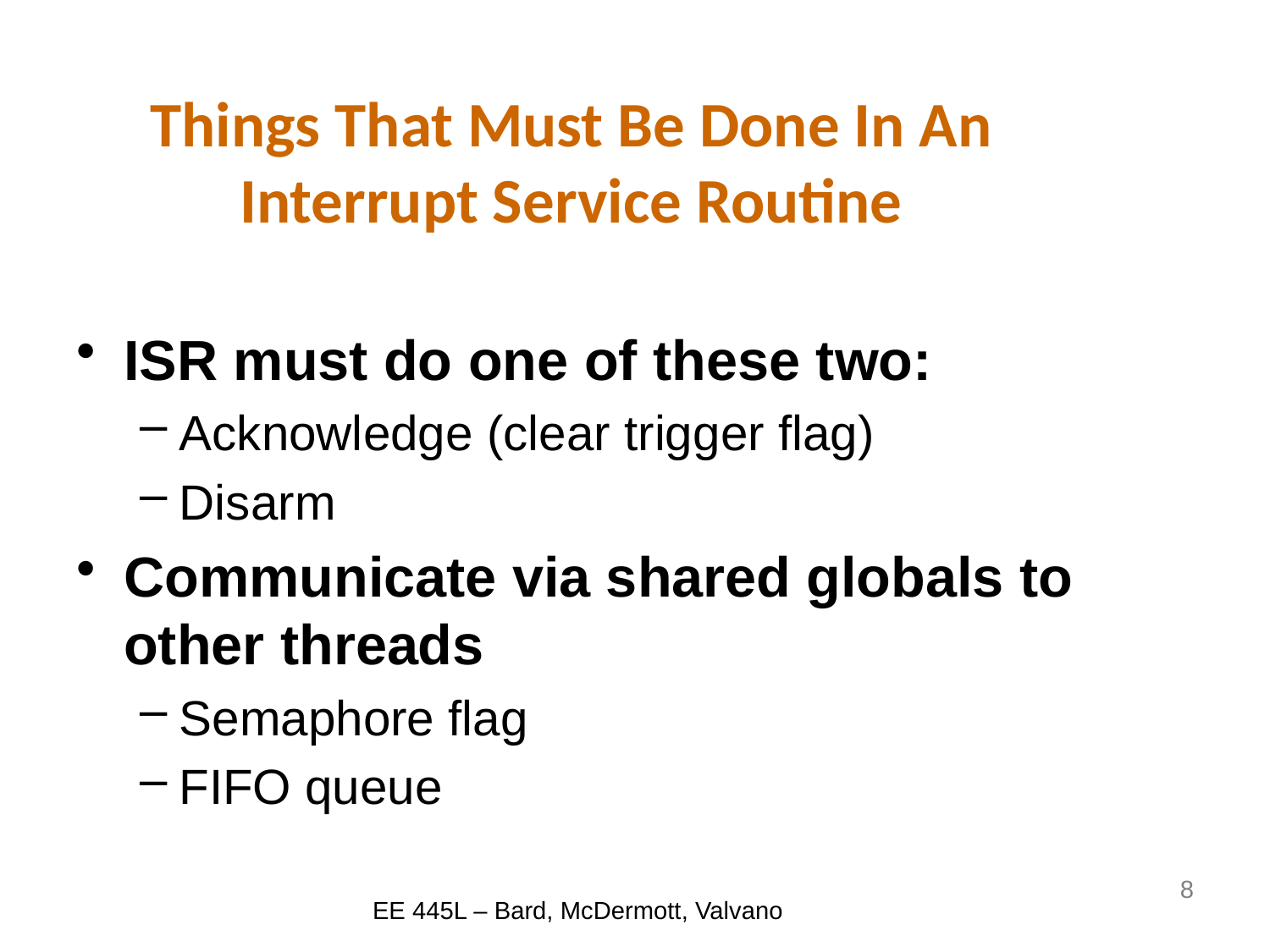

# Things That Must Be Done In An Interrupt Service Routine
ISR must do one of these two:
Acknowledge (clear trigger flag)
Disarm
Communicate via shared globals to other threads
Semaphore flag
FIFO queue
8
EE 445L – Bard, McDermott, Valvano